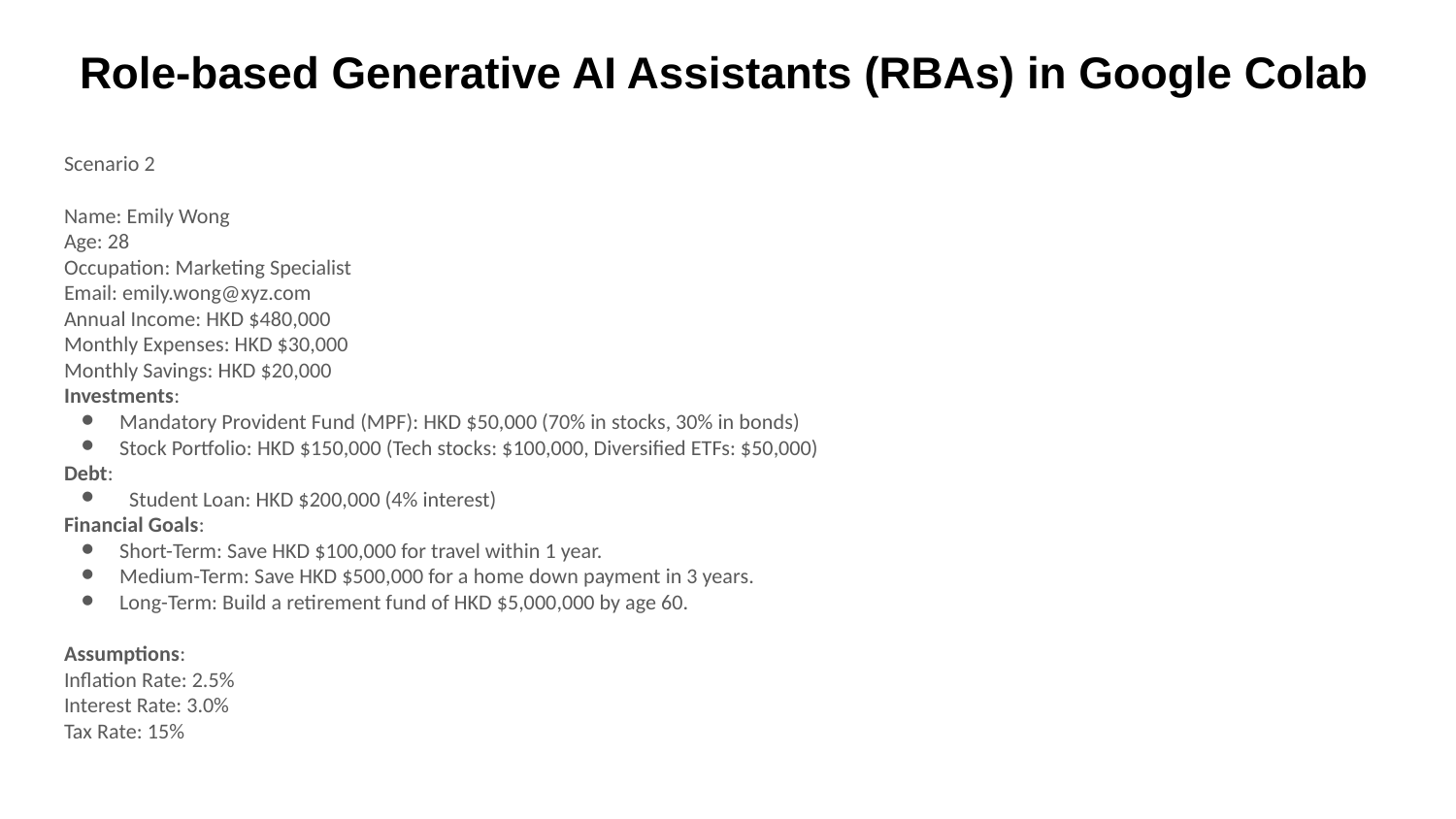

# Role-based Generative AI Assistants (RBAs) in Google Colab
Scenario 2

Name: Emily Wong
Age: 28
Occupation: Marketing Specialist
Email: emily.wong@xyz.com
Annual Income: HKD $480,000
Monthly Expenses: HKD $30,000
Monthly Savings: HKD $20,000
Investments:
Mandatory Provident Fund (MPF): HKD $50,000 (70% in stocks, 30% in bonds)
Stock Portfolio: HKD $150,000 (Tech stocks: $100,000, Diversified ETFs: $50,000)
Debt:
  Student Loan: HKD $200,000 (4% interest)
Financial Goals:
Short-Term: Save HKD $100,000 for travel within 1 year.
Medium-Term: Save HKD $500,000 for a home down payment in 3 years.
Long-Term: Build a retirement fund of HKD $5,000,000 by age 60.

Assumptions:
Inflation Rate: 2.5%
Interest Rate: 3.0%
Tax Rate: 15%